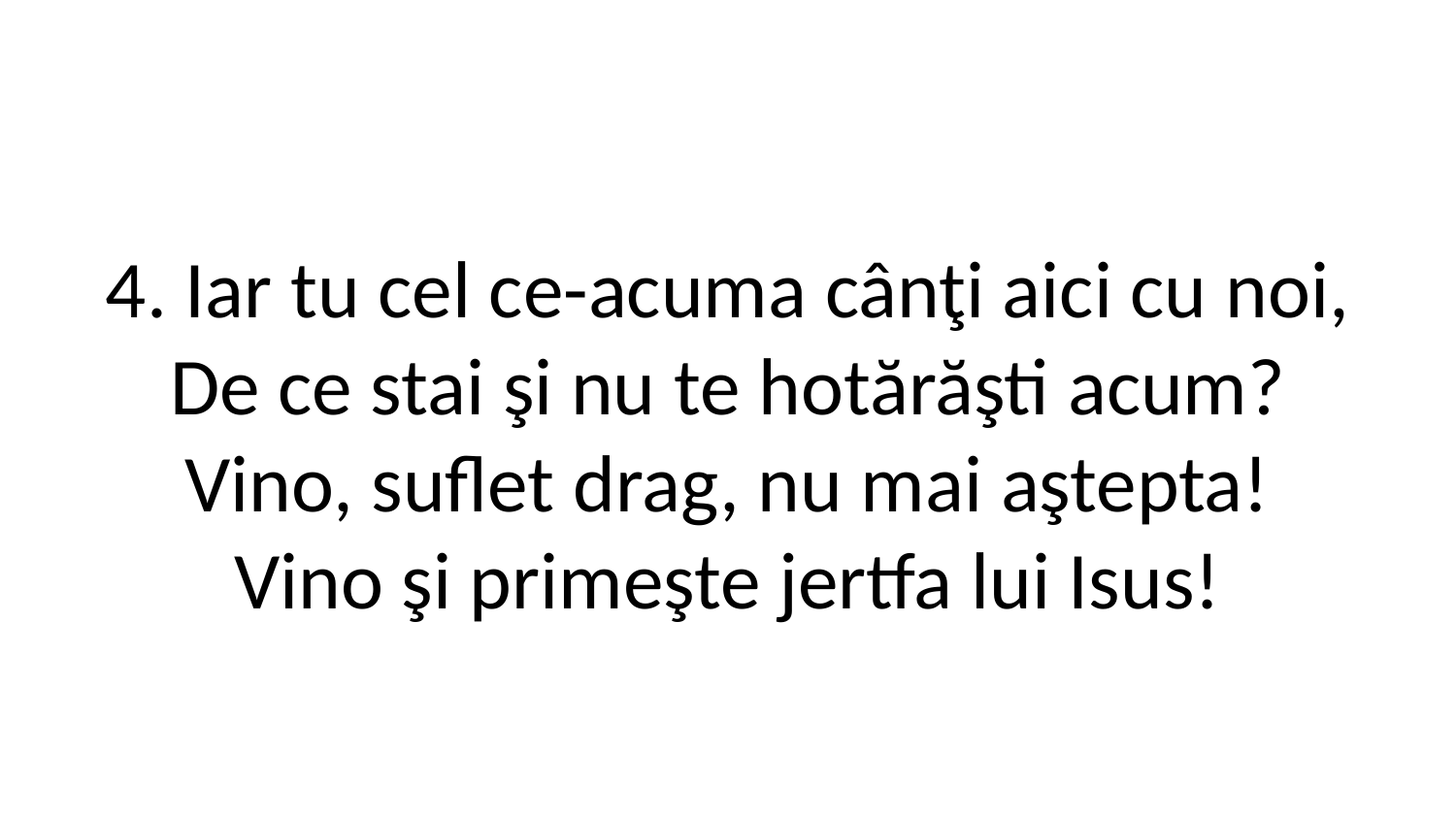

4. Iar tu cel ce-acuma cânţi aici cu noi,
De ce stai şi nu te hotărăşti acum?
Vino, suflet drag, nu mai aştepta!
Vino şi primeşte jertfa lui Isus!